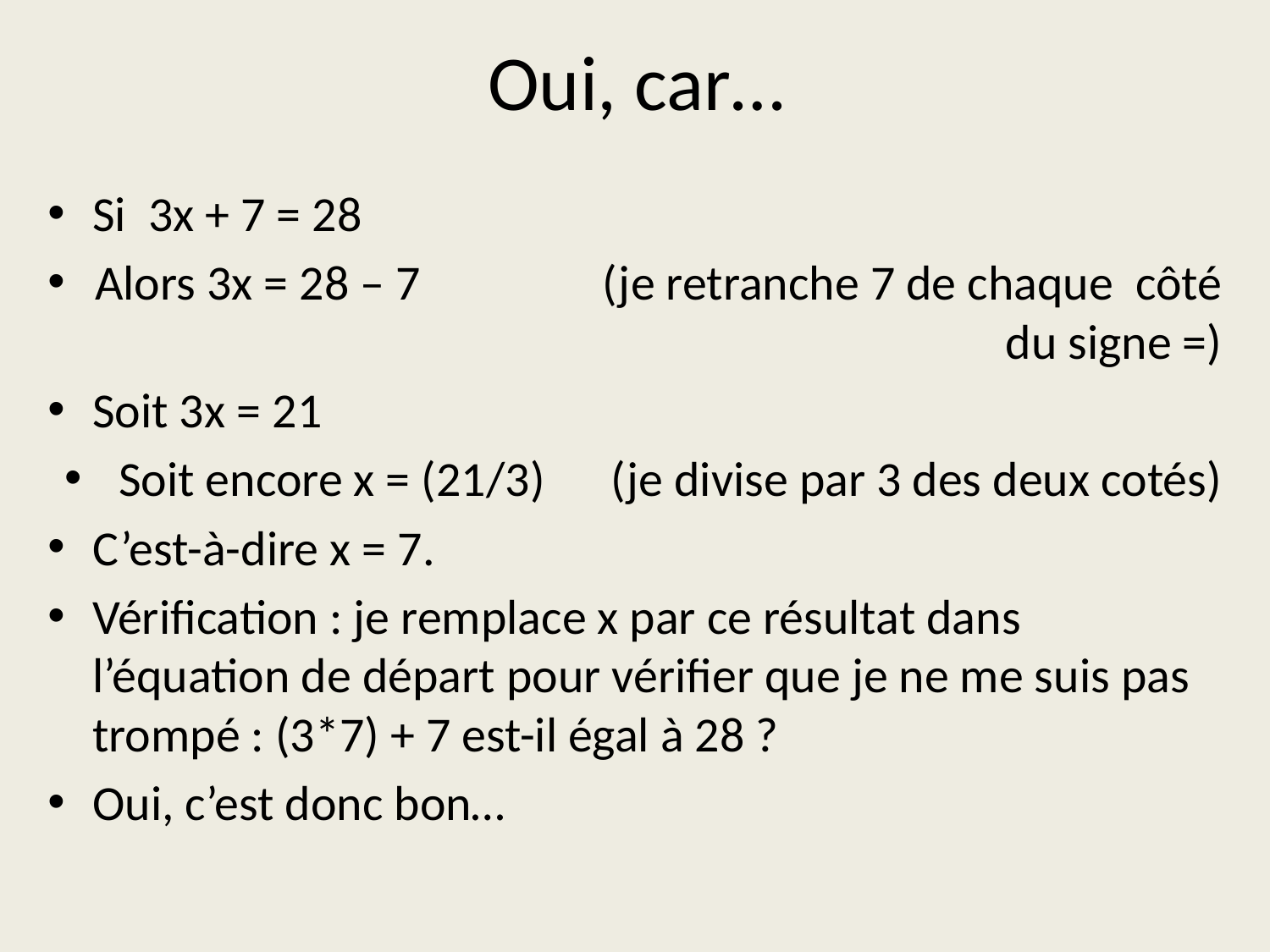

# Oui, car…
Si  3x + 7 = 28
Alors 3x = 28 – 7 	      (je retranche 7 de chaque  côté du signe =)
Soit 3x = 21
Soit encore x = (21/3)      (je divise par 3 des deux cotés)
C’est-à-dire x = 7.
Vérification : je remplace x par ce résultat dans l’équation de départ pour vérifier que je ne me suis pas trompé : (3*7) + 7 est-il égal à 28 ?
Oui, c’est donc bon…